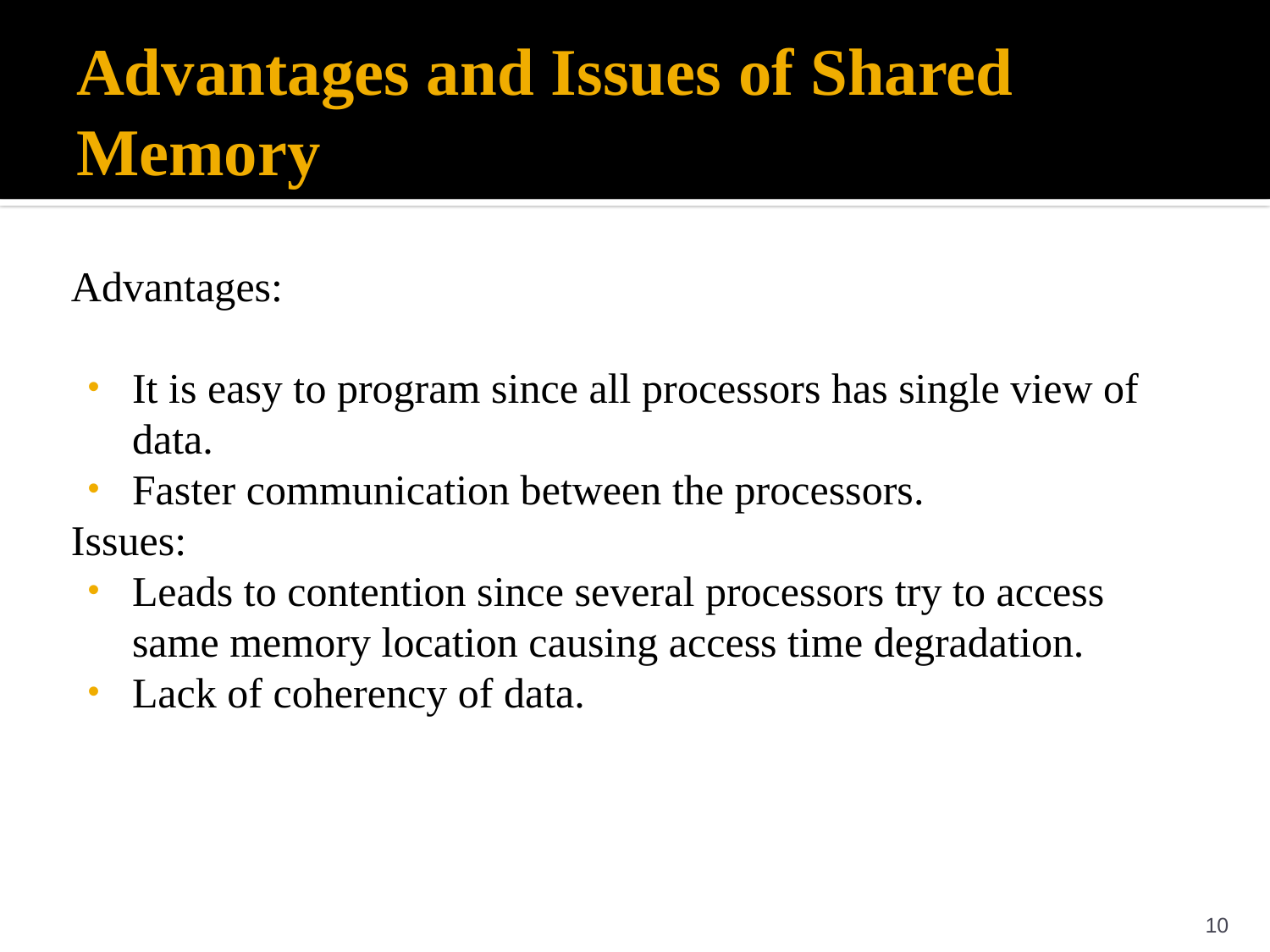

# Advantages and Issues of Shared Memory
Advantages:

It is easy to program since all processors has single view of data.
Faster communication between the processors.
Issues:
Leads to contention since several processors try to access same memory location causing access time degradation.
Lack of coherency of data.
10